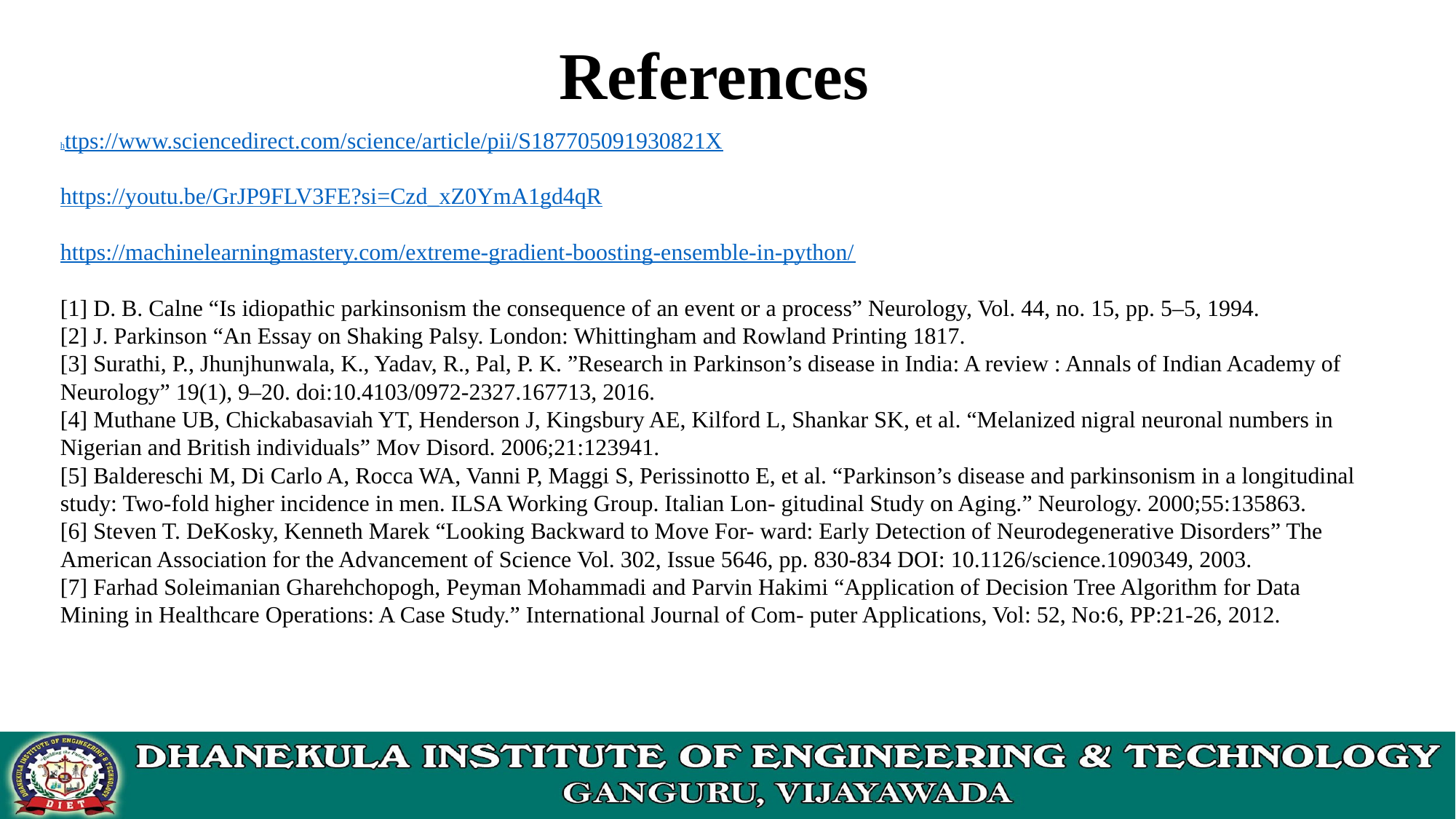

References

https://www.sciencedirect.com/science/article/pii/S187705091930821X

https://youtu.be/GrJP9FLV3FE?si=Czd_xZ0YmA1gd4qR

https://machinelearningmastery.com/extreme-gradient-boosting-ensemble-in-python/

[1] D. B. Calne “Is idiopathic parkinsonism the consequence of an event or a process” Neurology, Vol. 44, no. 15, pp. 5–5, 1994.
[2] J. Parkinson “An Essay on Shaking Palsy. London: Whittingham and Rowland Printing 1817.
[3] Surathi, P., Jhunjhunwala, K., Yadav, R., Pal, P. K. ”Research in Parkinson’s disease in India: A review : Annals of Indian Academy of Neurology” 19(1), 9–20. doi:10.4103/0972-2327.167713, 2016.
[4] Muthane UB, Chickabasaviah YT, Henderson J, Kingsbury AE, Kilford L, Shankar SK, et al. “Melanized nigral neuronal numbers in Nigerian and British individuals” Mov Disord. 2006;21:123941.
[5] Baldereschi M, Di Carlo A, Rocca WA, Vanni P, Maggi S, Perissinotto E, et al. “Parkinson’s disease and parkinsonism in a longitudinal study: Two-fold higher incidence in men. ILSA Working Group. Italian Lon- gitudinal Study on Aging.” Neurology. 2000;55:135863.
[6] Steven T. DeKosky, Kenneth Marek “Looking Backward to Move For- ward: Early Detection of Neurodegenerative Disorders” The American Association for the Advancement of Science Vol. 302, Issue 5646, pp. 830-834 DOI: 10.1126/science.1090349, 2003.
[7] Farhad Soleimanian Gharehchopogh, Peyman Mohammadi and Parvin Hakimi “Application of Decision Tree Algorithm for Data Mining in Healthcare Operations: A Case Study.” International Journal of Com- puter Applications, Vol: 52, No:6, PP:21-26, 2012.